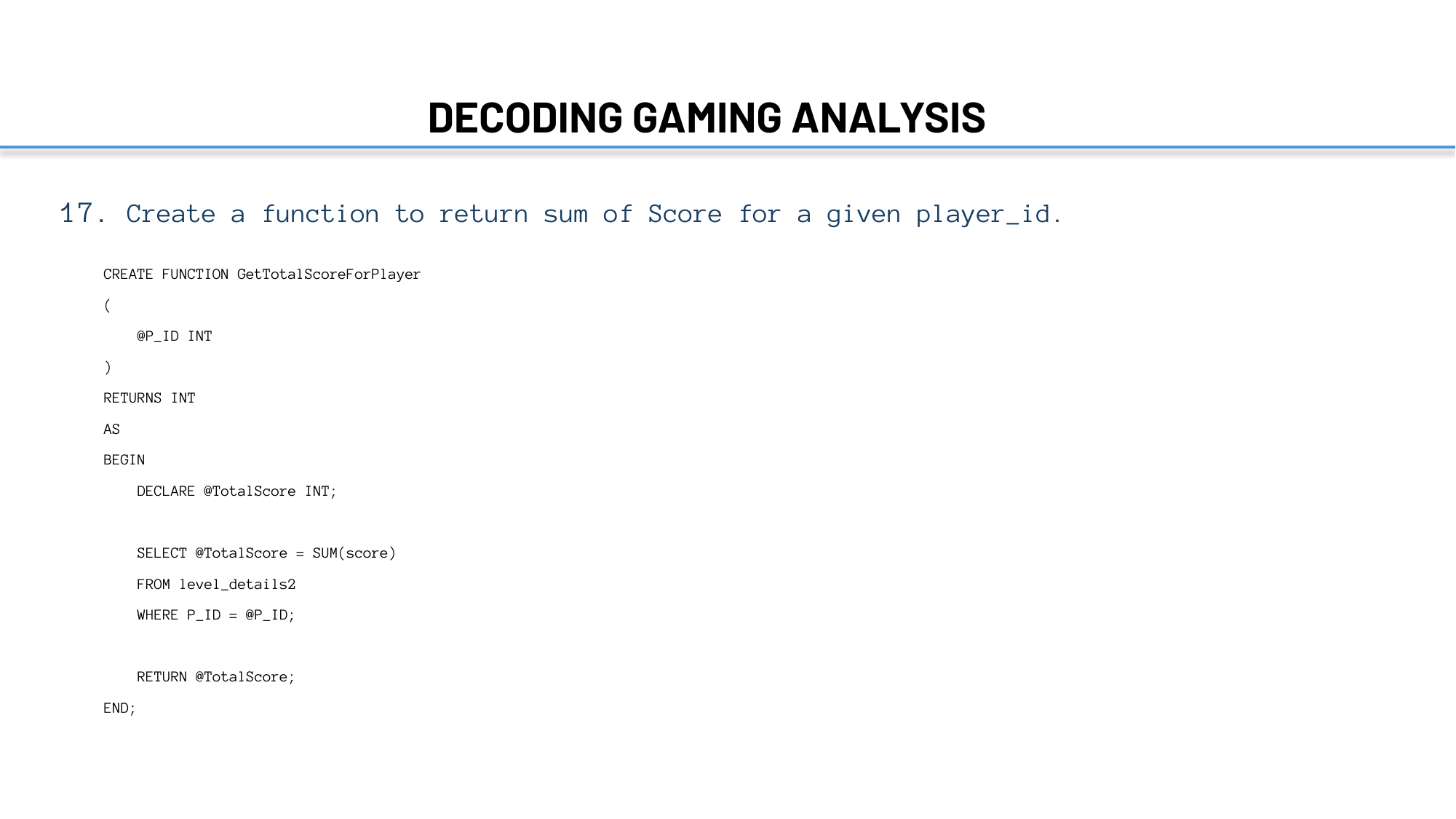

# DECODING GAMING ANALYSIS
17. Create a function to return sum of Score for a given player_id.
CREATE FUNCTION GetTotalScoreForPlayer
(
    @P_ID INT
)
RETURNS INT
AS
BEGIN
    DECLARE @TotalScore INT;

    SELECT @TotalScore = SUM(score)
    FROM level_details2
    WHERE P_ID = @P_ID;

    RETURN @TotalScore;
END;